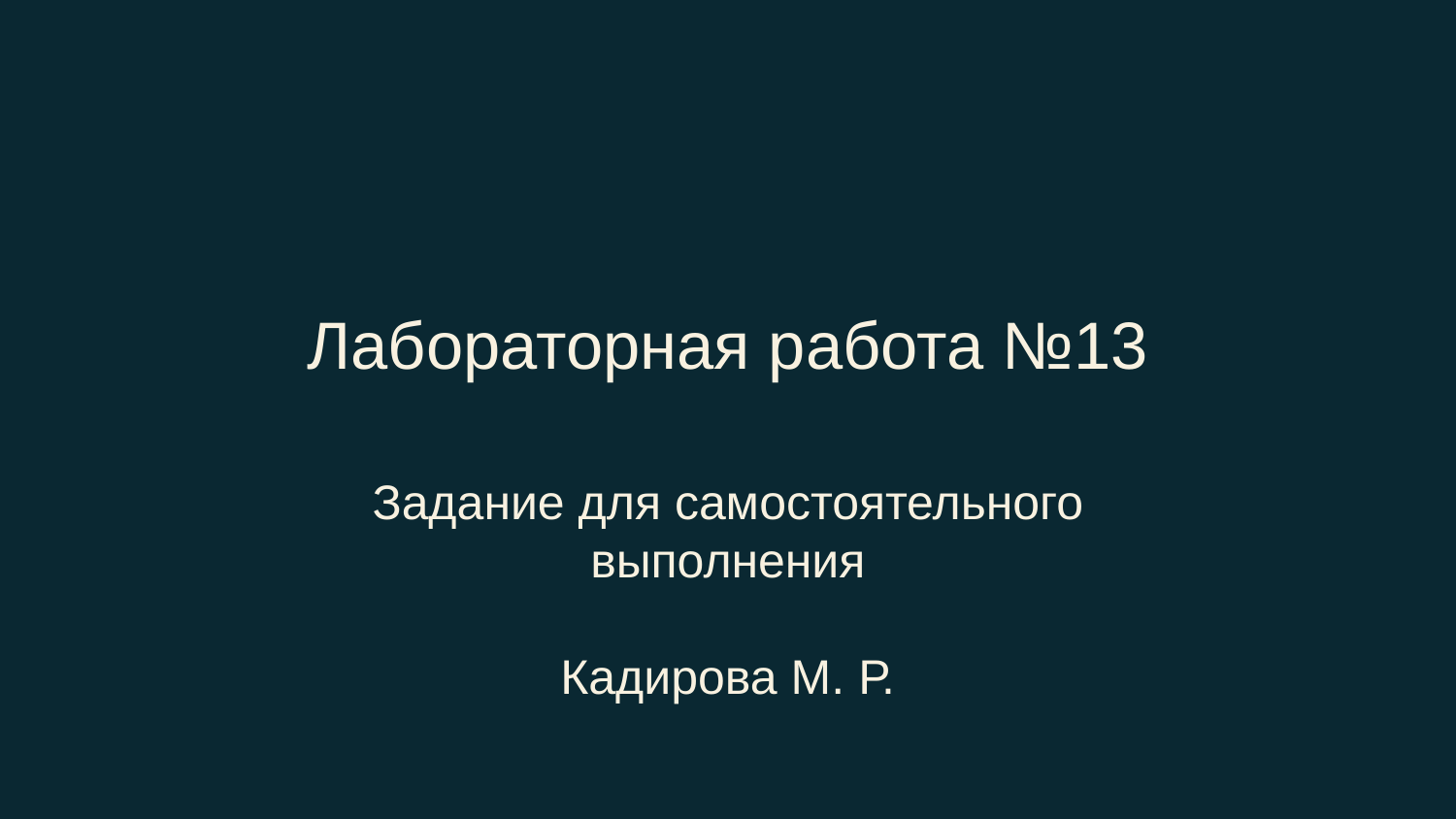

# Лабораторная работа №13
Задание для самостоятельного выполнения
Кадирова М. Р.